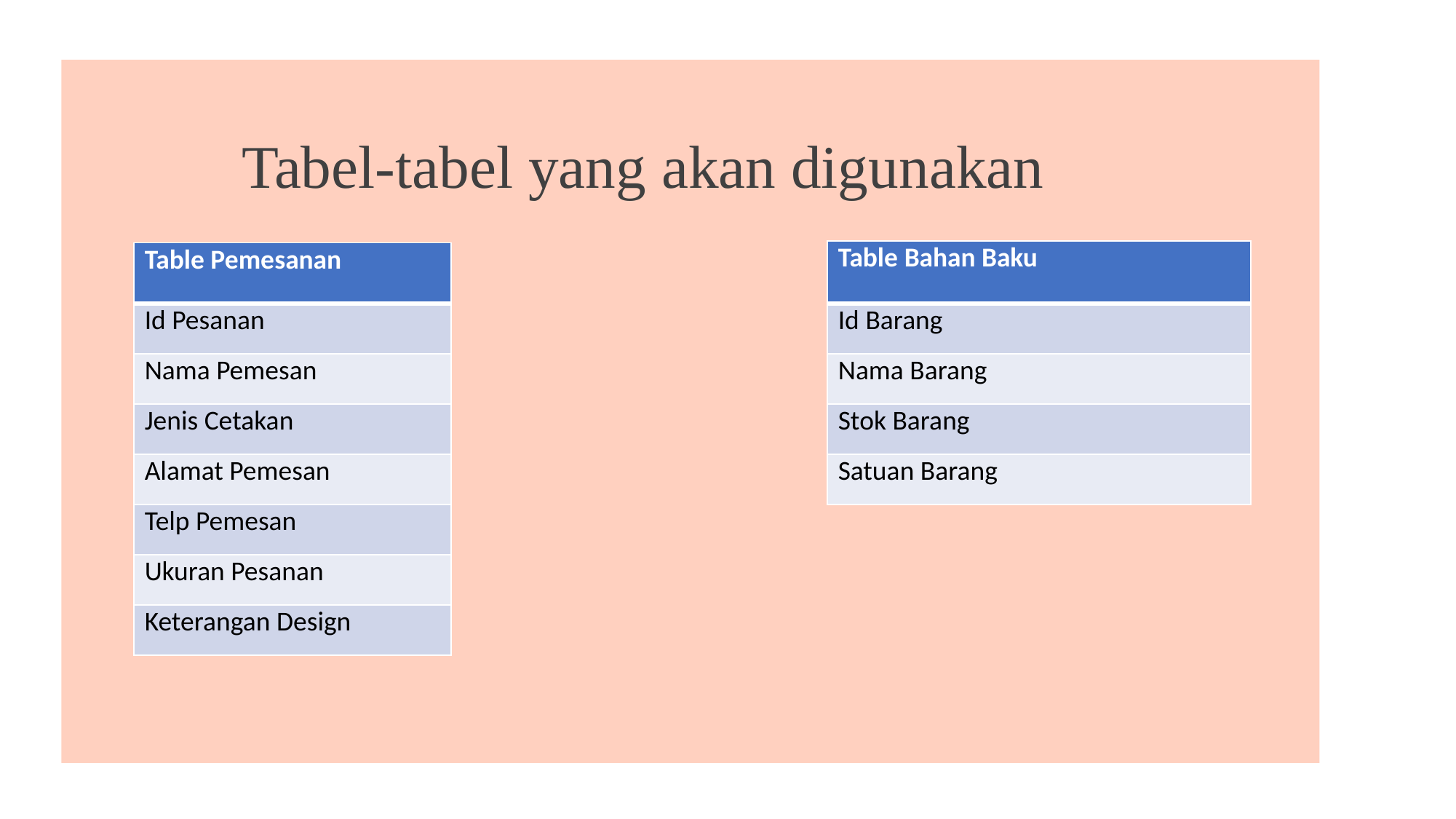

Tabel-tabel yang akan digunakan

| Table Bahan Baku |
| --- |
| Id Barang |
| Nama Barang |
| Stok Barang |
| Satuan Barang |
| Table Pemesanan |
| --- |
| Id Pesanan |
| Nama Pemesan |
| Jenis Cetakan |
| Alamat Pemesan |
| Telp Pemesan |
| Ukuran Pesanan |
| Keterangan Design |